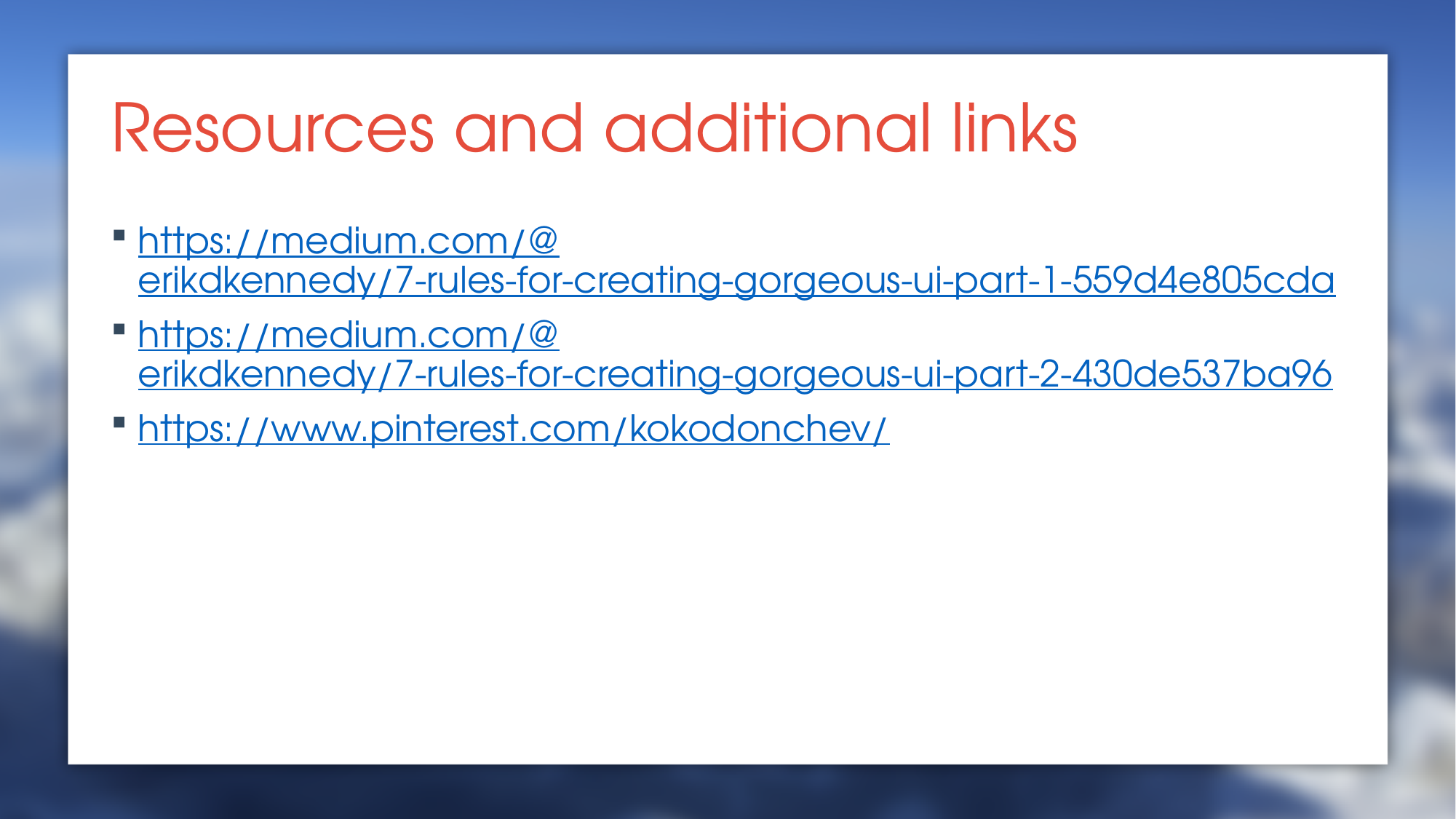

# Resources and additional links
https://medium.com/@erikdkennedy/7-rules-for-creating-gorgeous-ui-part-1-559d4e805cda
https://medium.com/@erikdkennedy/7-rules-for-creating-gorgeous-ui-part-2-430de537ba96
https://www.pinterest.com/kokodonchev/